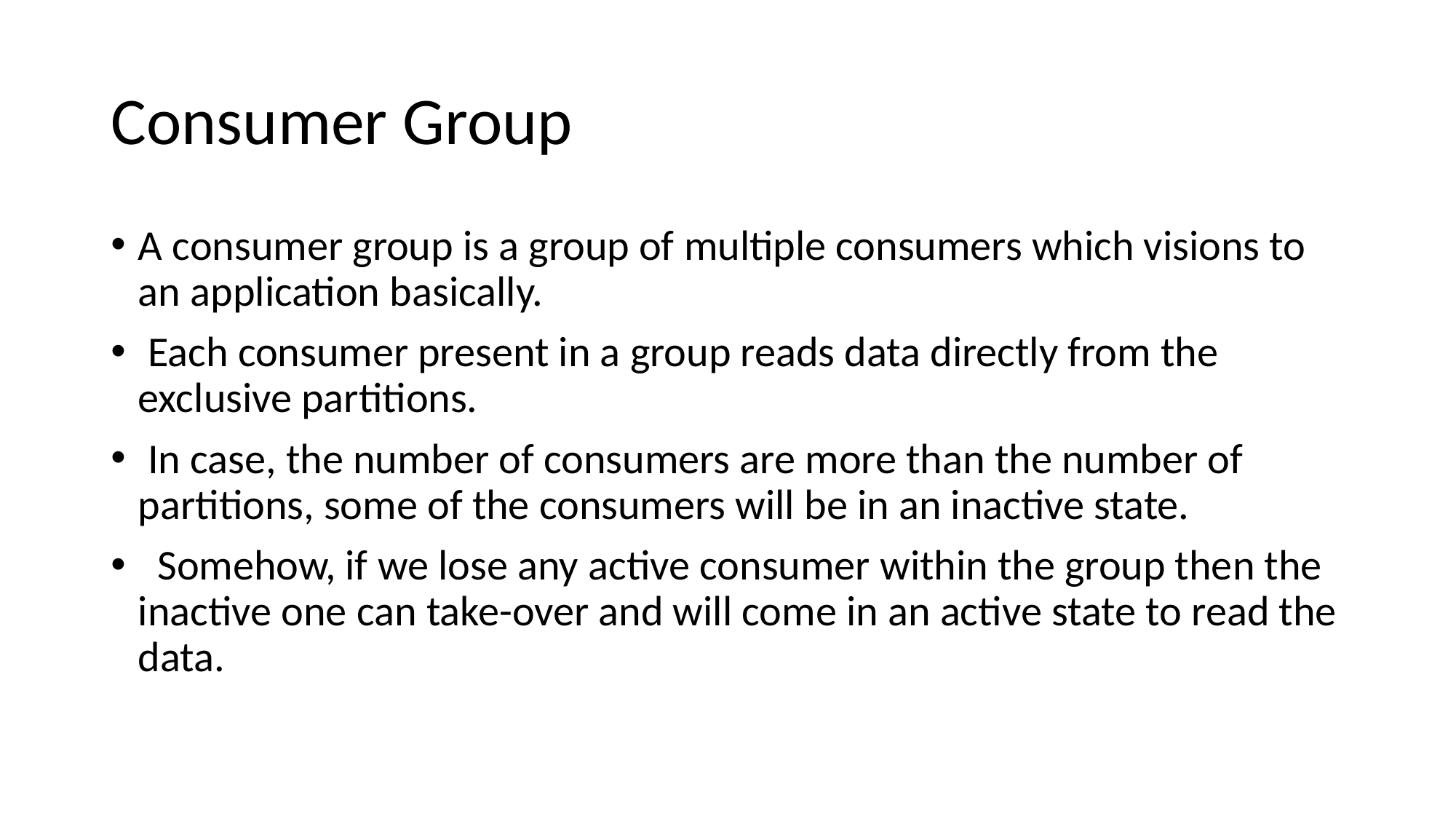

# Consumer Group
A consumer group is a group of multiple consumers which visions to an application basically.
 Each consumer present in a group reads data directly from the exclusive partitions.
 In case, the number of consumers are more than the number of partitions, some of the consumers will be in an inactive state.
  Somehow, if we lose any active consumer within the group then the inactive one can take-over and will come in an active state to read the data.